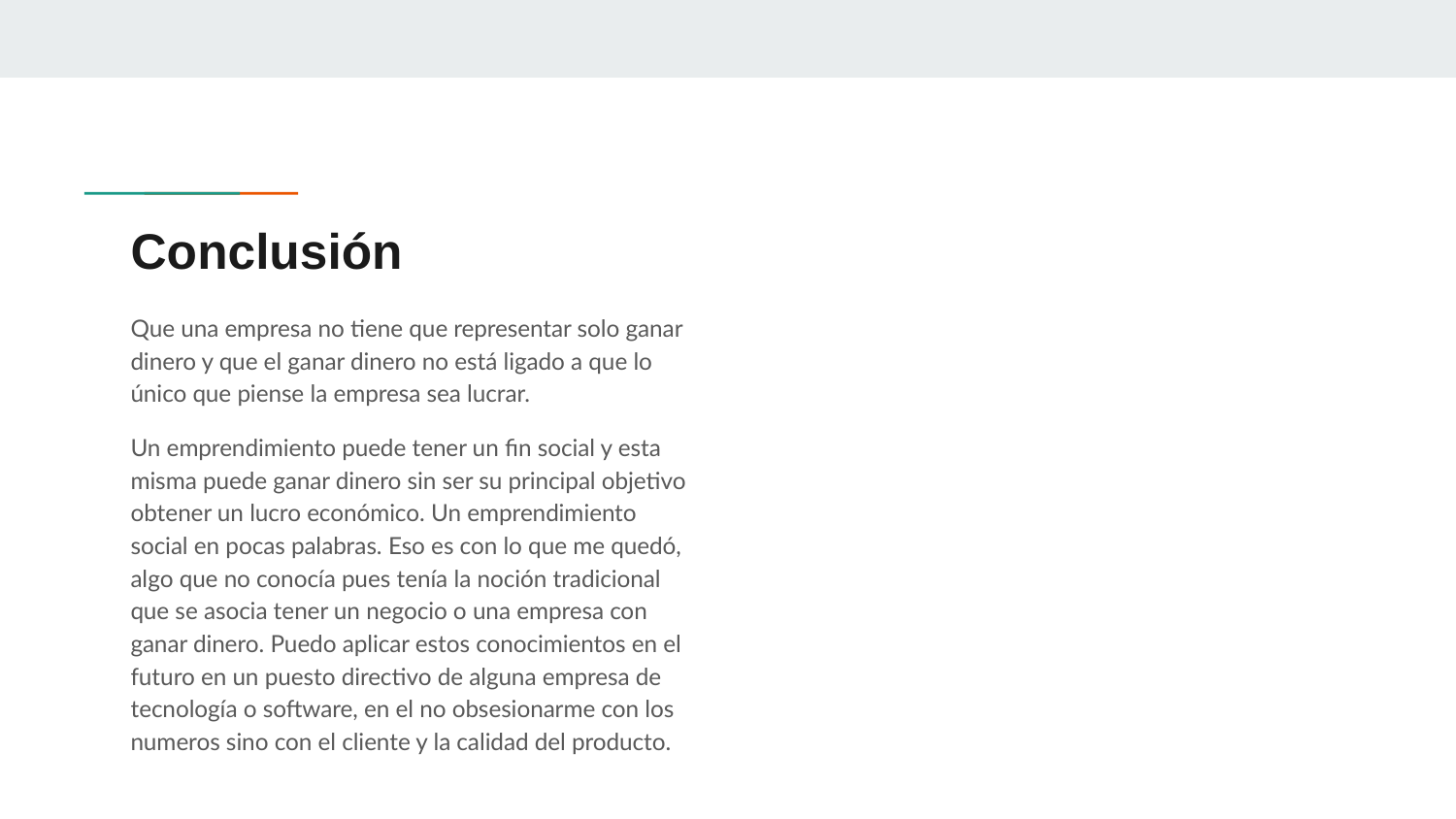

# Conclusión
Que una empresa no tiene que representar solo ganar dinero y que el ganar dinero no está ligado a que lo único que piense la empresa sea lucrar.
Un emprendimiento puede tener un fin social y esta misma puede ganar dinero sin ser su principal objetivo obtener un lucro económico. Un emprendimiento social en pocas palabras. Eso es con lo que me quedó, algo que no conocía pues tenía la noción tradicional que se asocia tener un negocio o una empresa con ganar dinero. Puedo aplicar estos conocimientos en el futuro en un puesto directivo de alguna empresa de tecnología o software, en el no obsesionarme con los numeros sino con el cliente y la calidad del producto.